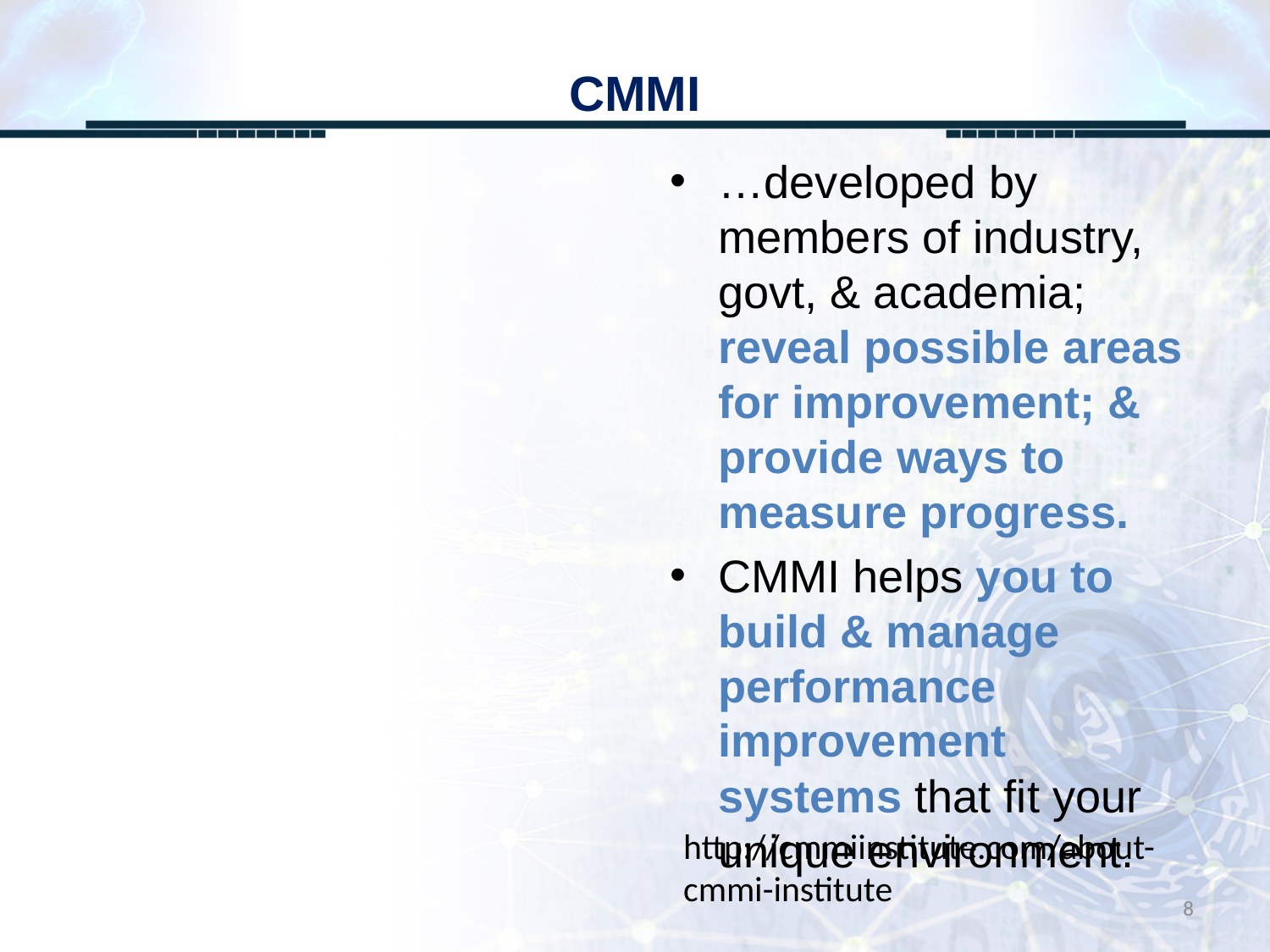

# CMMI
…developed by members of industry, govt, & academia; reveal possible areas for improvement; & provide ways to measure progress.
CMMI helps you to build & manage performance improvement systems that fit your unique environment.

http://cmmiinstitute.com/about-cmmi-institute
8